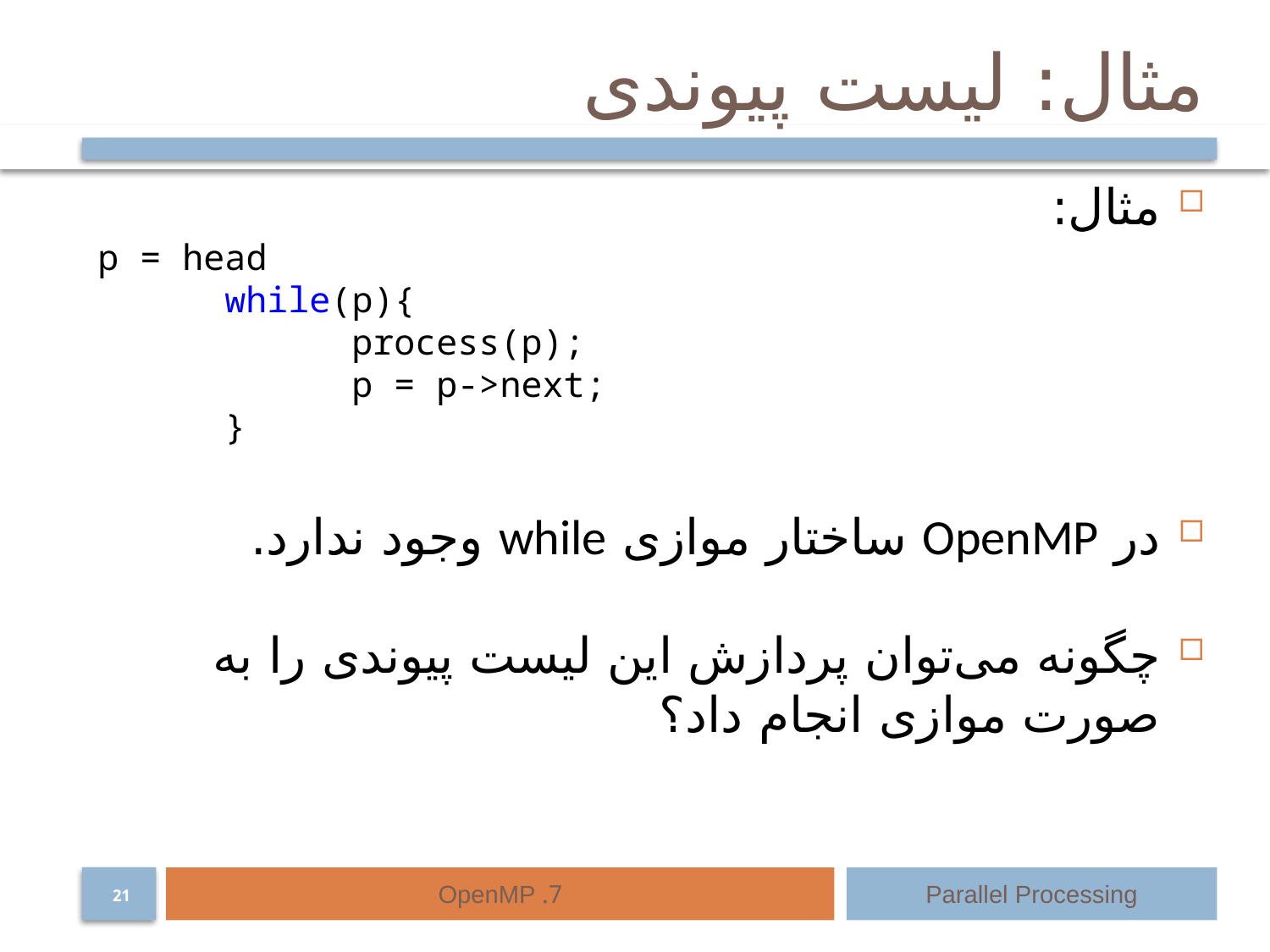

# مثال: لیست پیوندی
مثال:
p = head
	while(p){
		process(p);
		p = p->next;
	}

در OpenMP ساختار موازی while وجود ندارد.

چگونه می‌توان پردازش این لیست پیوندی را به صورت موازی انجام داد؟

7. OpenMP
Parallel Processing
21